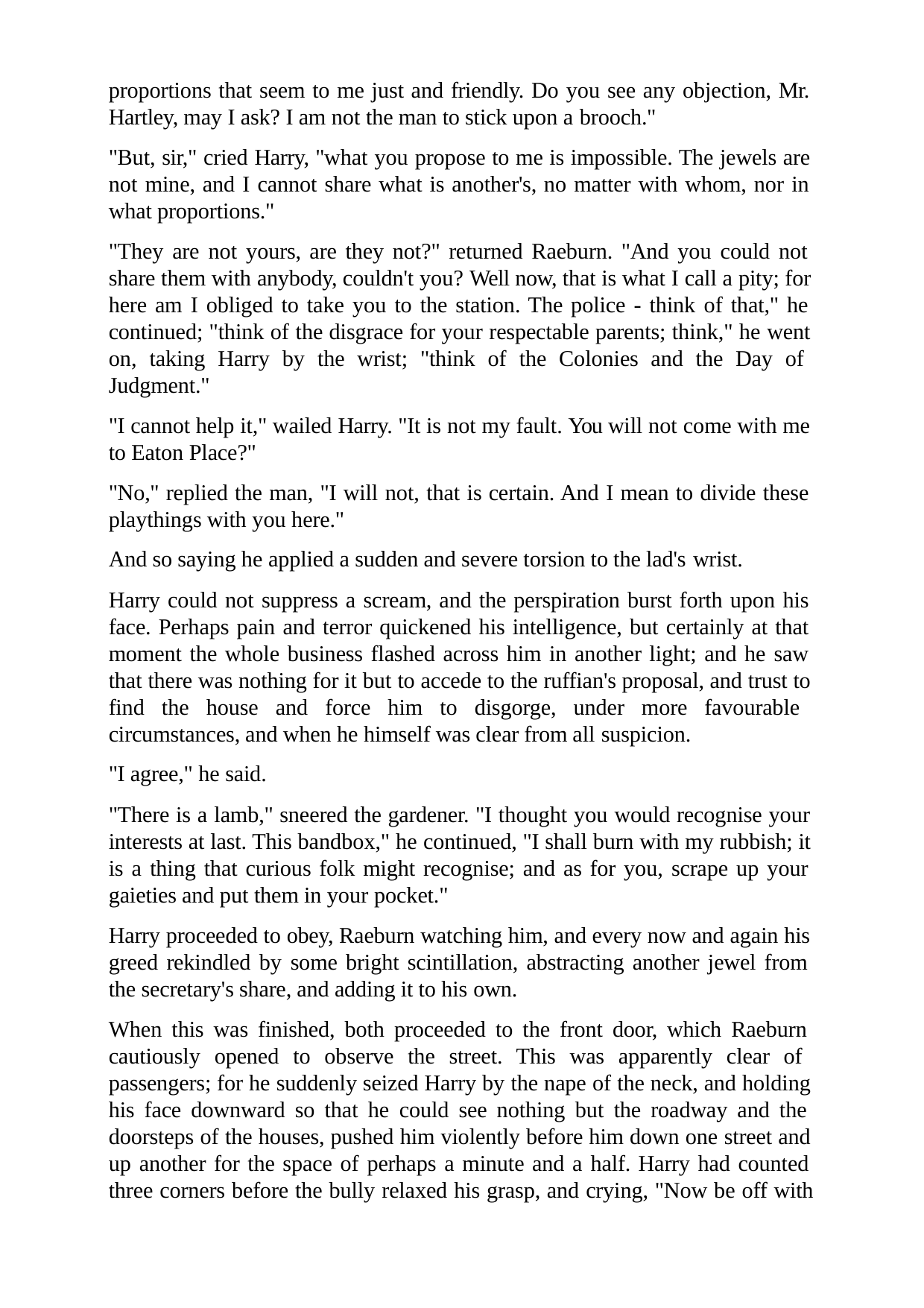

proportions that seem to me just and friendly. Do you see any objection, Mr.  Hartley, may I ask? I am not the man to stick upon a brooch."
"But, sir," cried Harry, "what you propose to me is impossible. The jewels are  not mine, and I cannot share what is another's, no matter with whom, nor in  what proportions."
"They are not yours, are they not?" returned Raeburn. "And you could not  share them with anybody, couldn't you? Well now, that is what I call a pity; for  here am I obliged to take you to the station. The police - think of that," he  continued; "think of the disgrace for your respectable parents; think," he went  on, taking Harry by the wrist; "think of the Colonies and the Day of  Judgment."
"I cannot help it," wailed Harry. "It is not my fault. You will not come with me  to Eaton Place?"
"No," replied the man, "I will not, that is certain. And I mean to divide these  playthings with you here."
And so saying he applied a sudden and severe torsion to the lad's wrist.
Harry could not suppress a scream, and the perspiration burst forth upon his  face. Perhaps pain and terror quickened his intelligence, but certainly at that  moment the whole business flashed across him in another light; and he saw  that there was nothing for it but to accede to the ruffian's proposal, and trust to  find the house and force him to disgorge, under more favourable  circumstances, and when he himself was clear from all suspicion.
"I agree," he said.
"There is a lamb," sneered the gardener. "I thought you would recognise your  interests at last. This bandbox," he continued, "I shall burn with my rubbish; it  is a thing that curious folk might recognise; and as for you, scrape up your  gaieties and put them in your pocket."
Harry proceeded to obey, Raeburn watching him, and every now and again his  greed rekindled by some bright scintillation, abstracting another jewel from  the secretary's share, and adding it to his own.
When this was finished, both proceeded to the front door, which Raeburn  cautiously opened to observe the street. This was apparently clear of  passengers; for he suddenly seized Harry by the nape of the neck, and holding  his face downward so that he could see nothing but the roadway and the  doorsteps of the houses, pushed him violently before him down one street and  up another for the space of perhaps a minute and a half. Harry had counted  three corners before the bully relaxed his grasp, and crying, "Now be off with